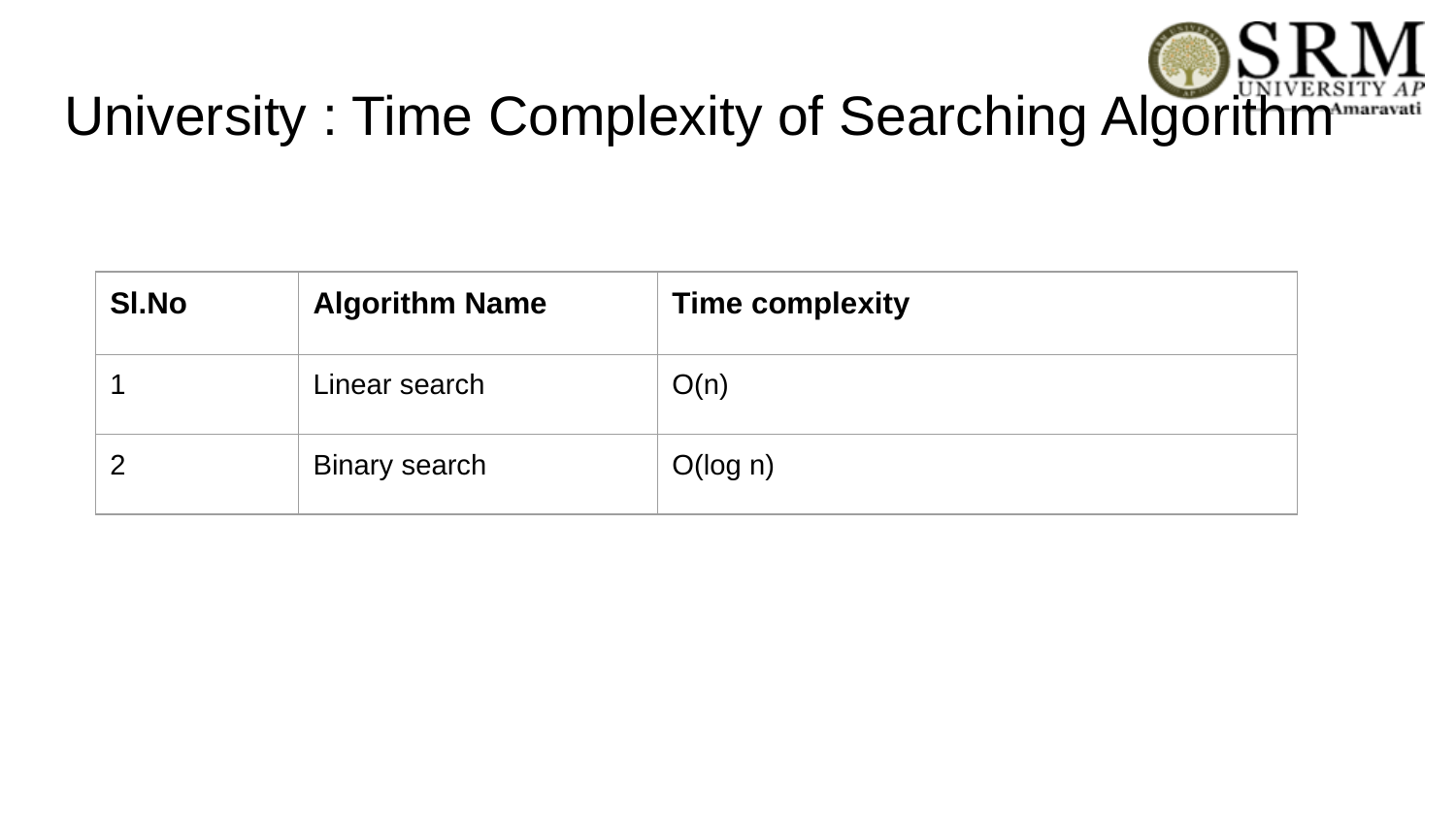

# University : Time Complexity of Searching Algorithm

| Sl.No | Algorithm Name | Time complexity |
| --- | --- | --- |
| 1 | Linear search | O(n) |
| 2 | Binary search | O(log n) |